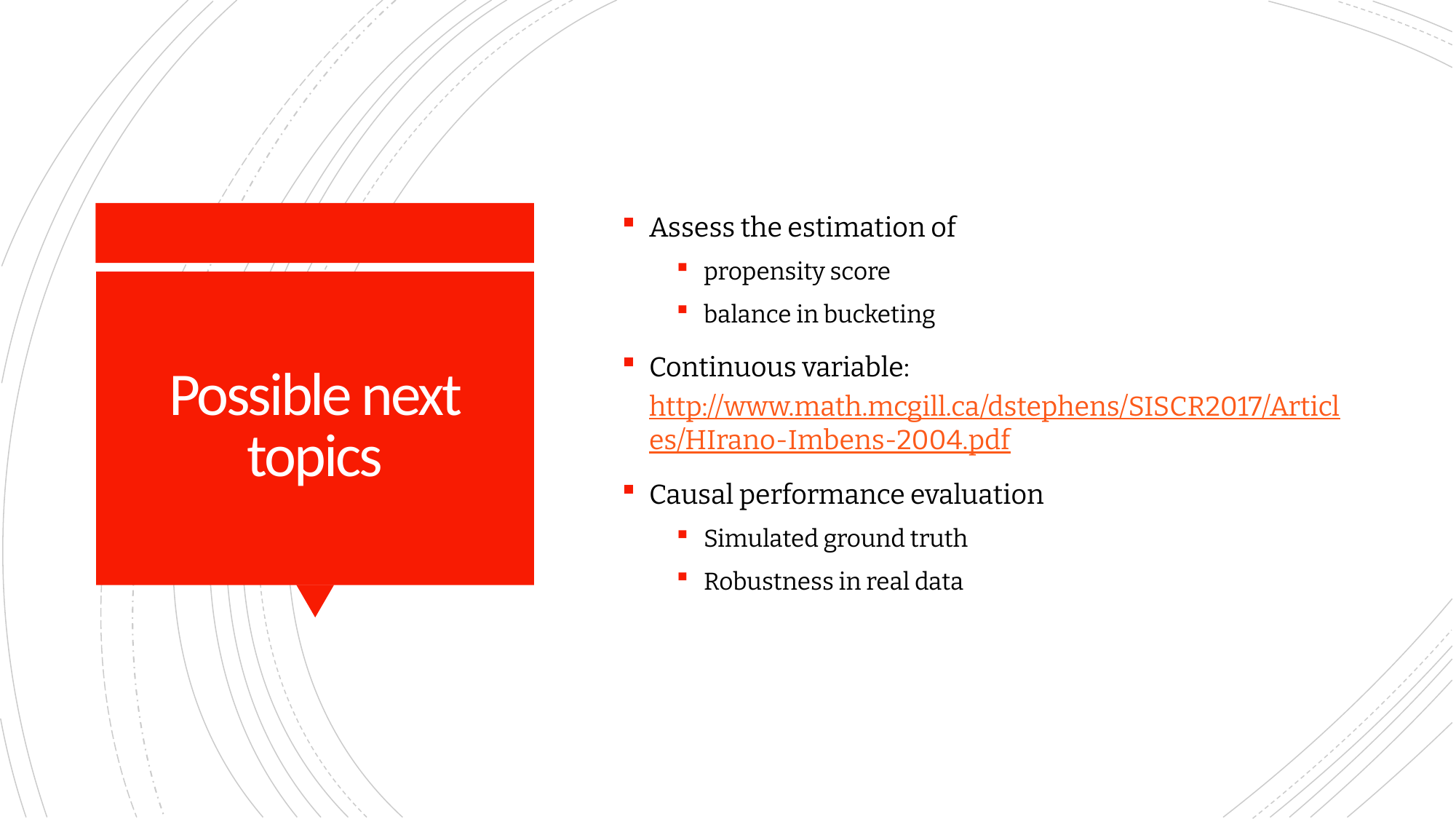

Assess the estimation of
propensity score
balance in bucketing
Continuous variable: http://www.math.mcgill.ca/dstephens/SISCR2017/Articles/HIrano-Imbens-2004.pdf
Causal performance evaluation
Simulated ground truth
Robustness in real data

# Possible next topics